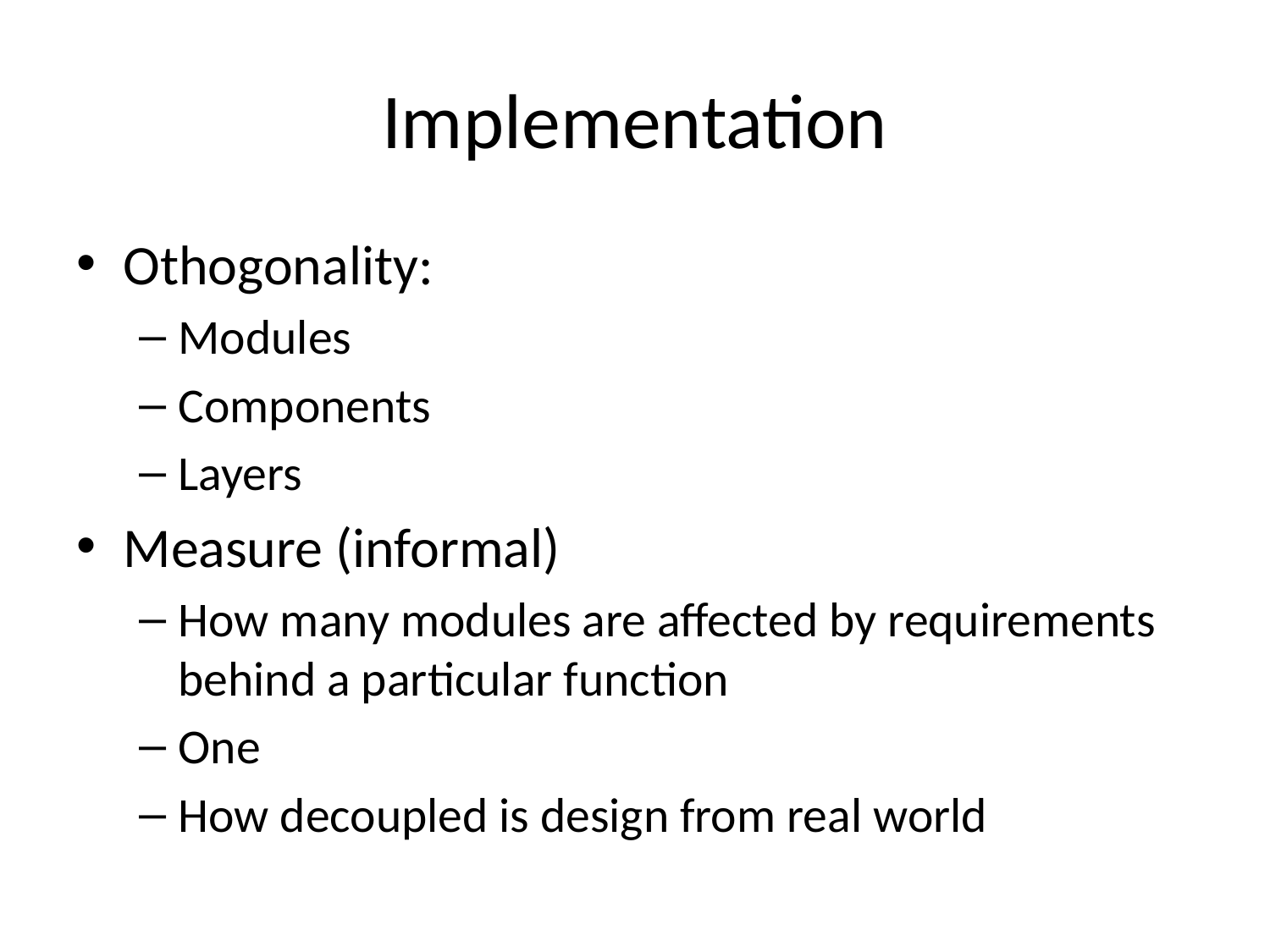

# Implementation
Othogonality:
Modules
Components
Layers
Measure (informal)
How many modules are affected by requirements behind a particular function
One
How decoupled is design from real world